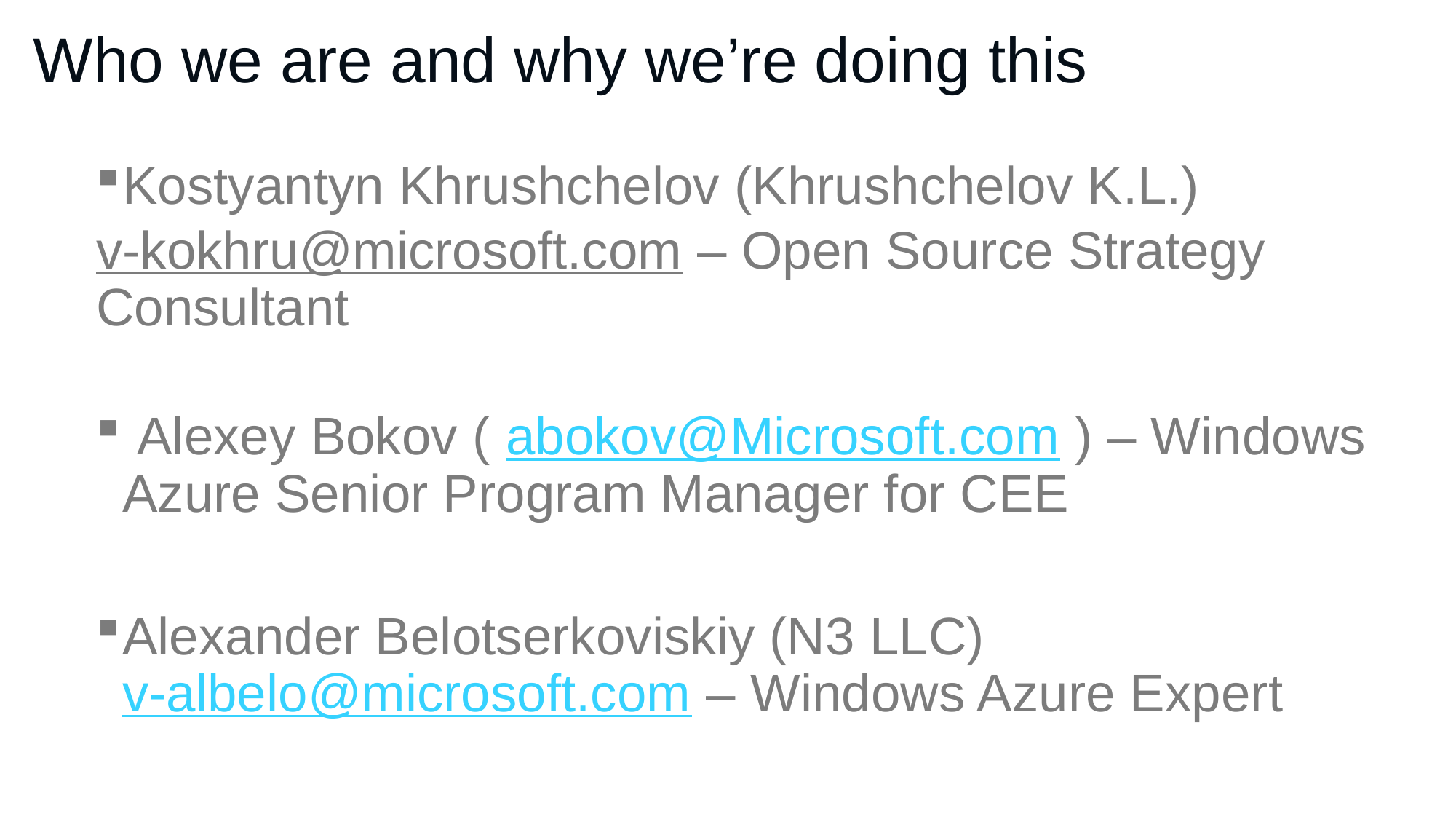

# Who we are and why we’re doing this
Kostyantyn Khrushchelov (Khrushchelov K.L.)
v-kokhru@microsoft.com – Open Source Strategy Consultant

 Alexey Bokov ( abokov@Microsoft.com ) – Windows Azure Senior Program Manager for CEE

Alexander Belotserkoviskiy (N3 LLC) v-albelo@microsoft.com – Windows Azure Expert